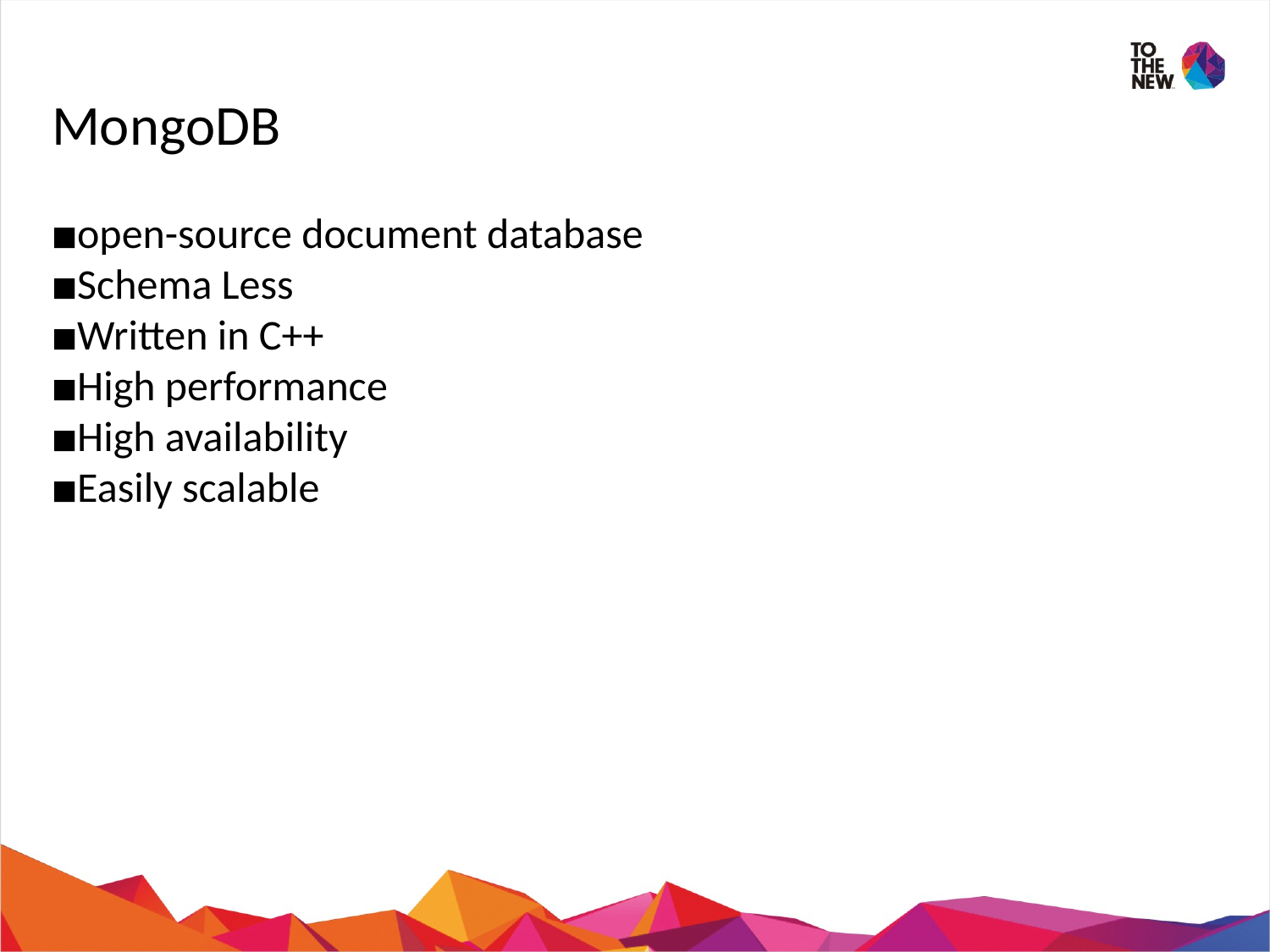

MongoDB
open-source document database
Schema Less
Written in C++
High performance
High availability
Easily scalable